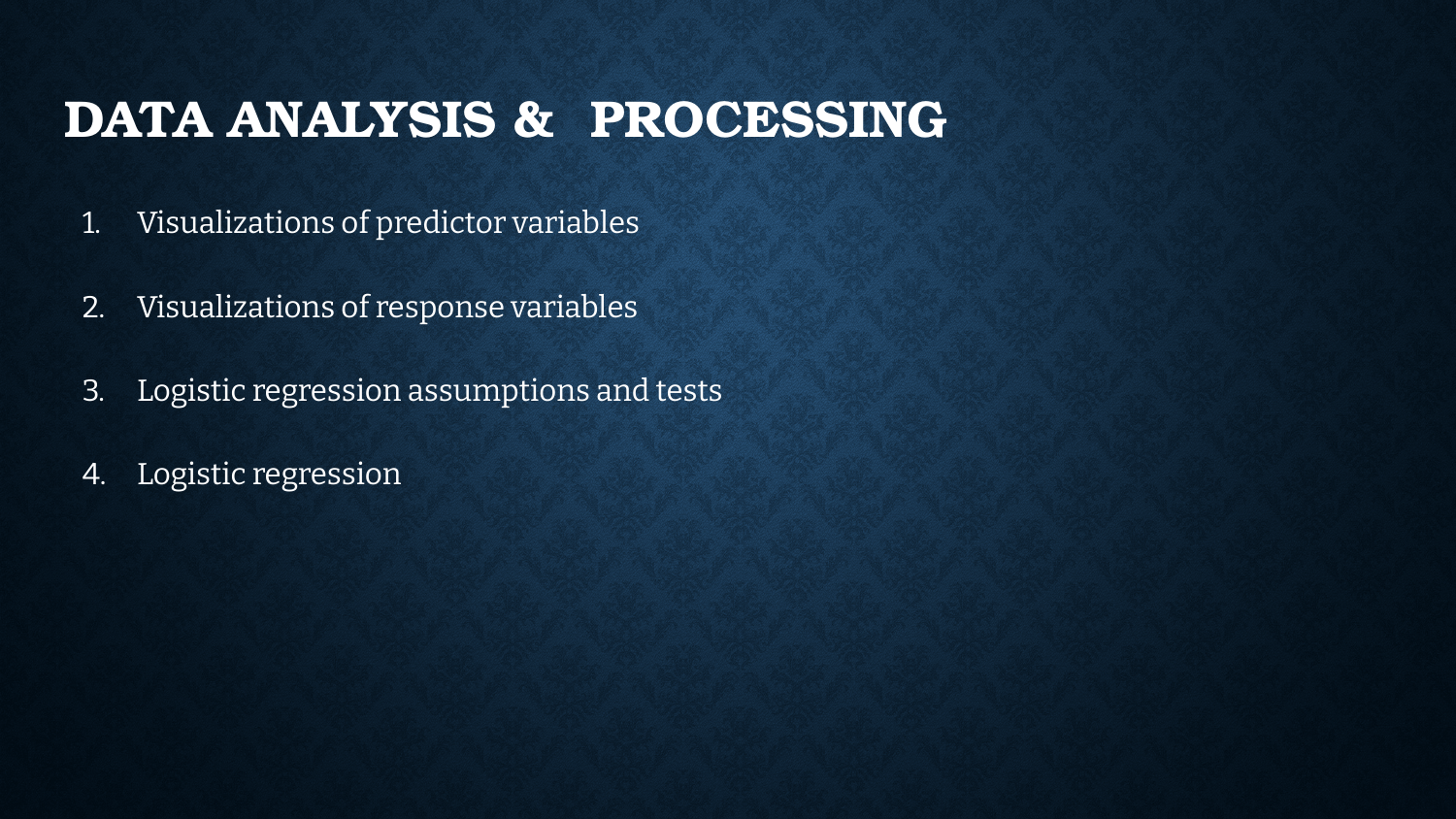

# DATA ANALYSIS &  PROCESSING
Visualizations of predictor variables

Visualizations of response variables

Logistic regression assumptions and tests

Logistic regression